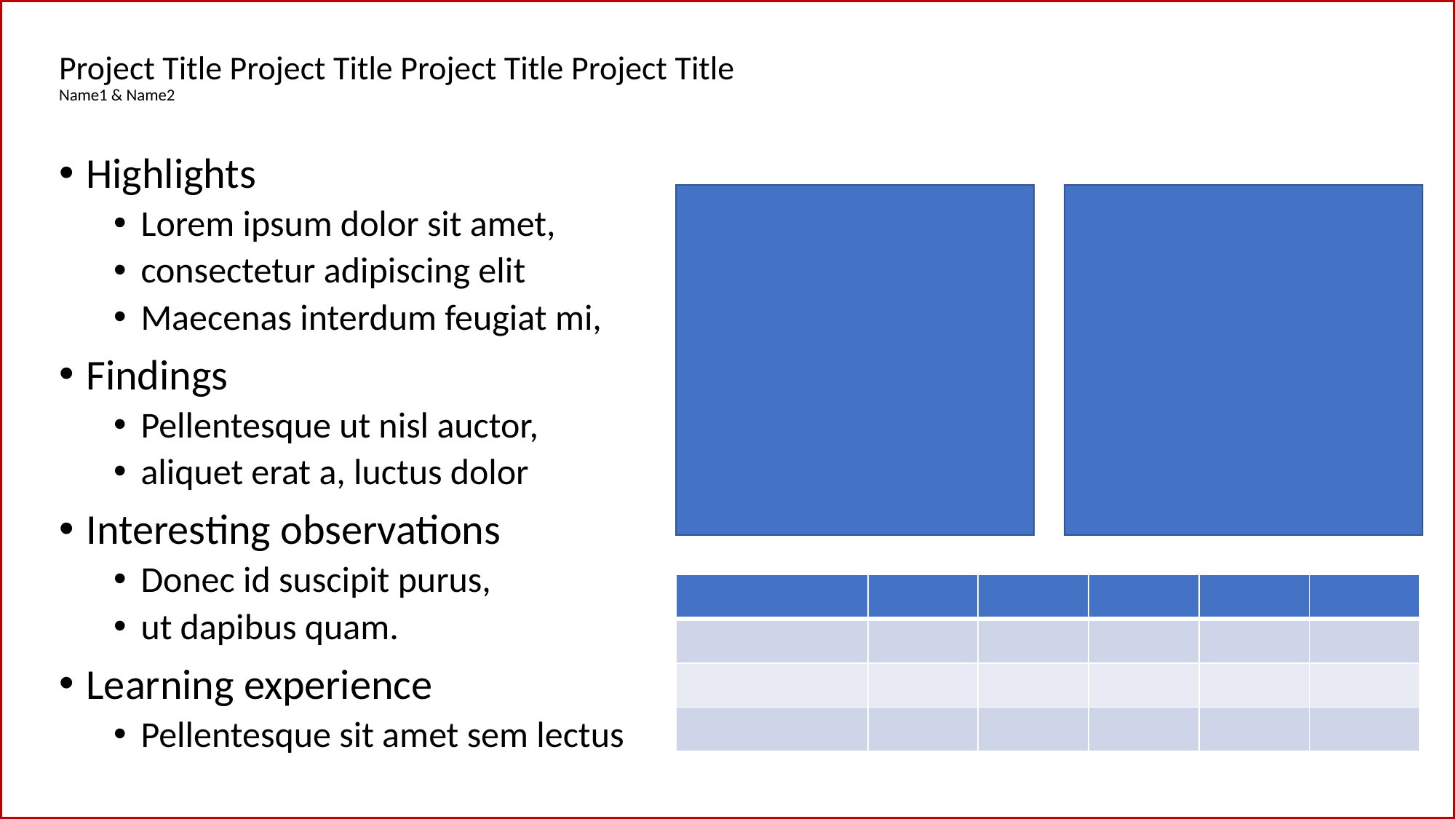

# Project Title Project Title Project Title Project Title Name1 & Name2
Highlights
Lorem ipsum dolor sit amet,
consectetur adipiscing elit
Maecenas interdum feugiat mi,
Findings
Pellentesque ut nisl auctor,
aliquet erat a, luctus dolor
Interesting observations
Donec id suscipit purus,
ut dapibus quam.
Learning experience
Pellentesque sit amet sem lectus

|  |  |  |  |  |  |
| --- | --- | --- | --- | --- | --- |
|  |  |  |  |  |  |
|  |  |  |  |  |  |
|  |  |  |  |  |  |